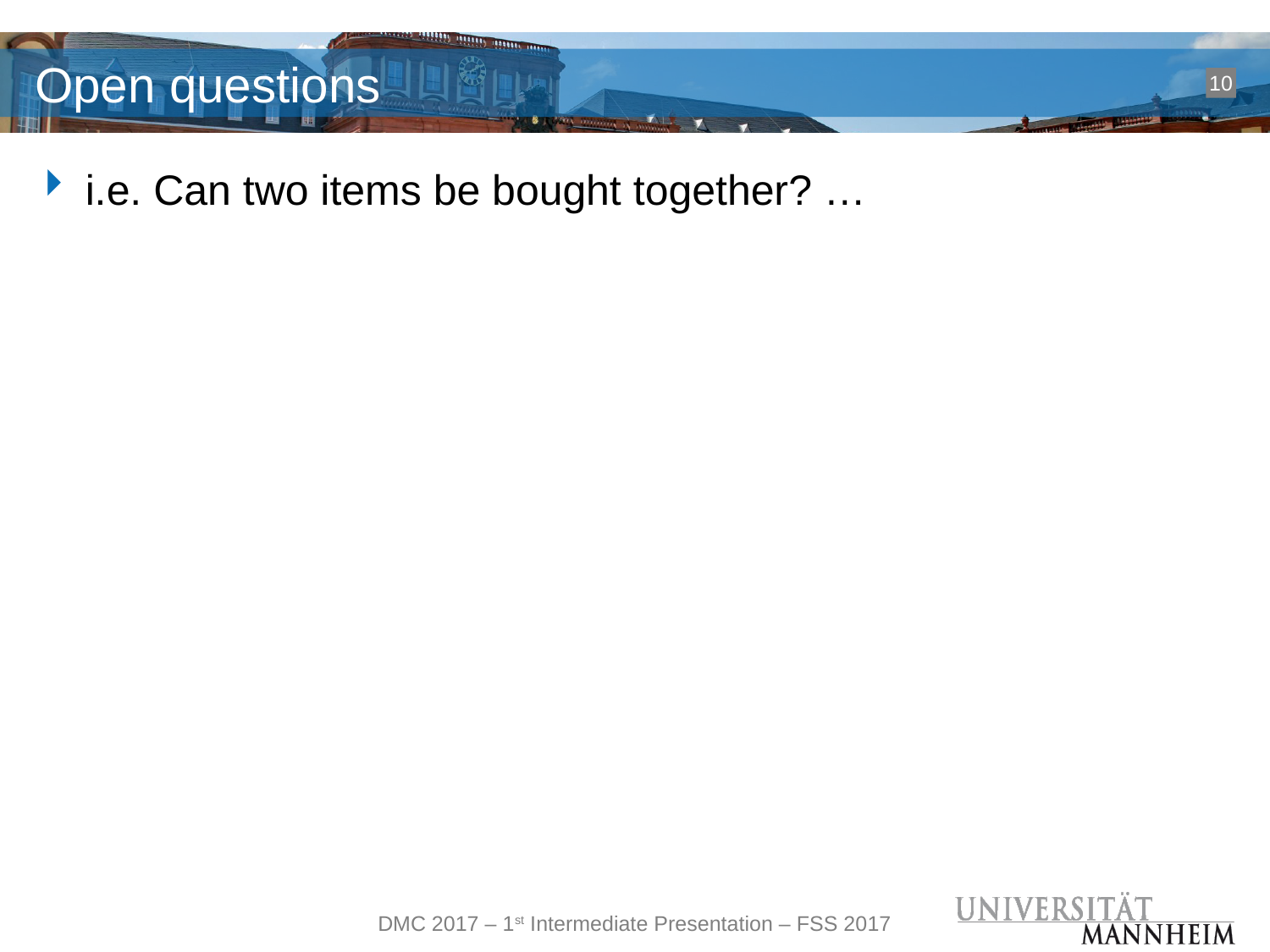

# Open questions
10
i.e. Can two items be bought together? …
DMC 2017 – 1st Intermediate Presentation – FSS 2017